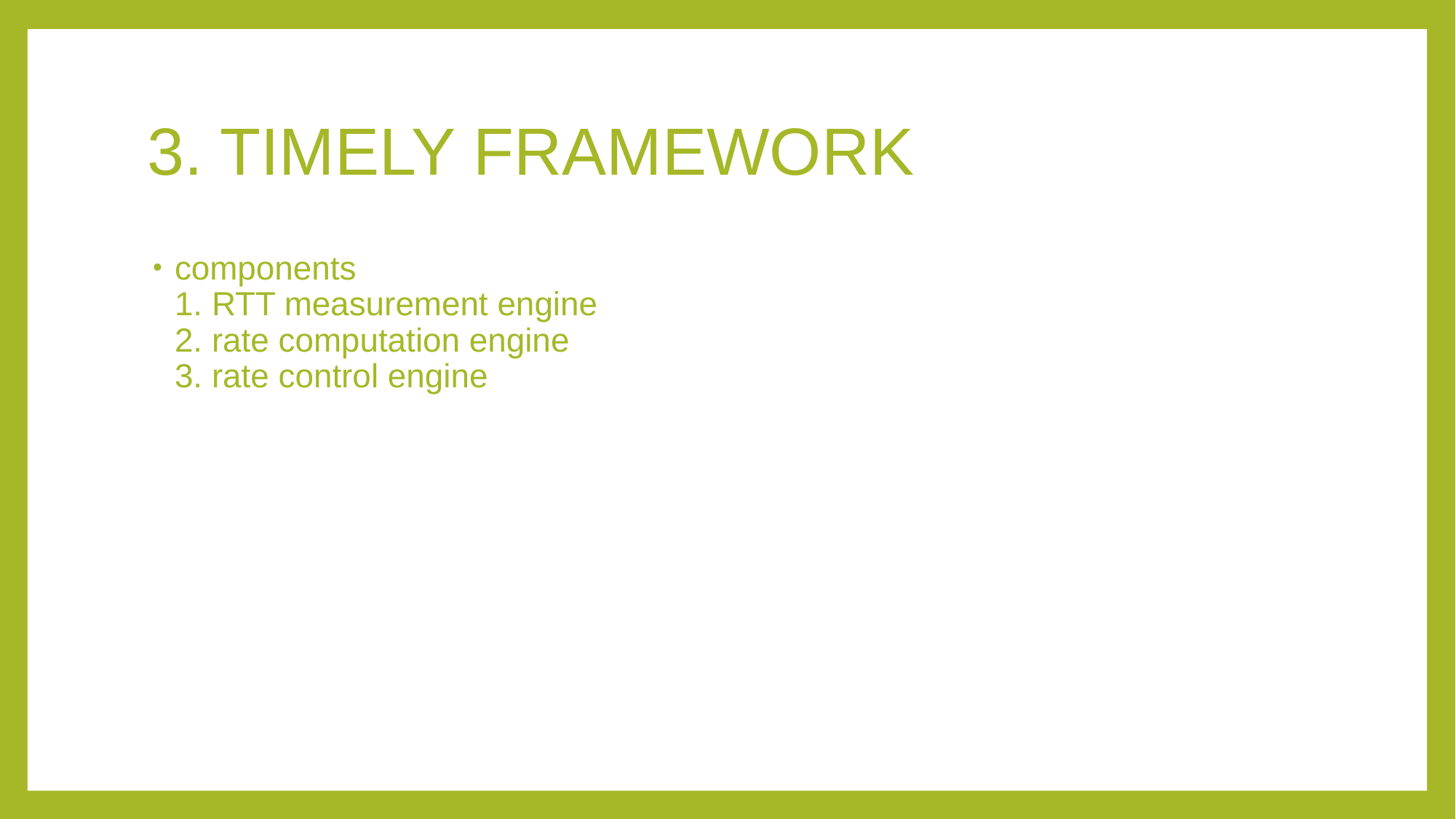

# 3. TIMELY FRAMEWORK
components
1. RTT measurement engine
2. rate computation engine
3. rate control engine